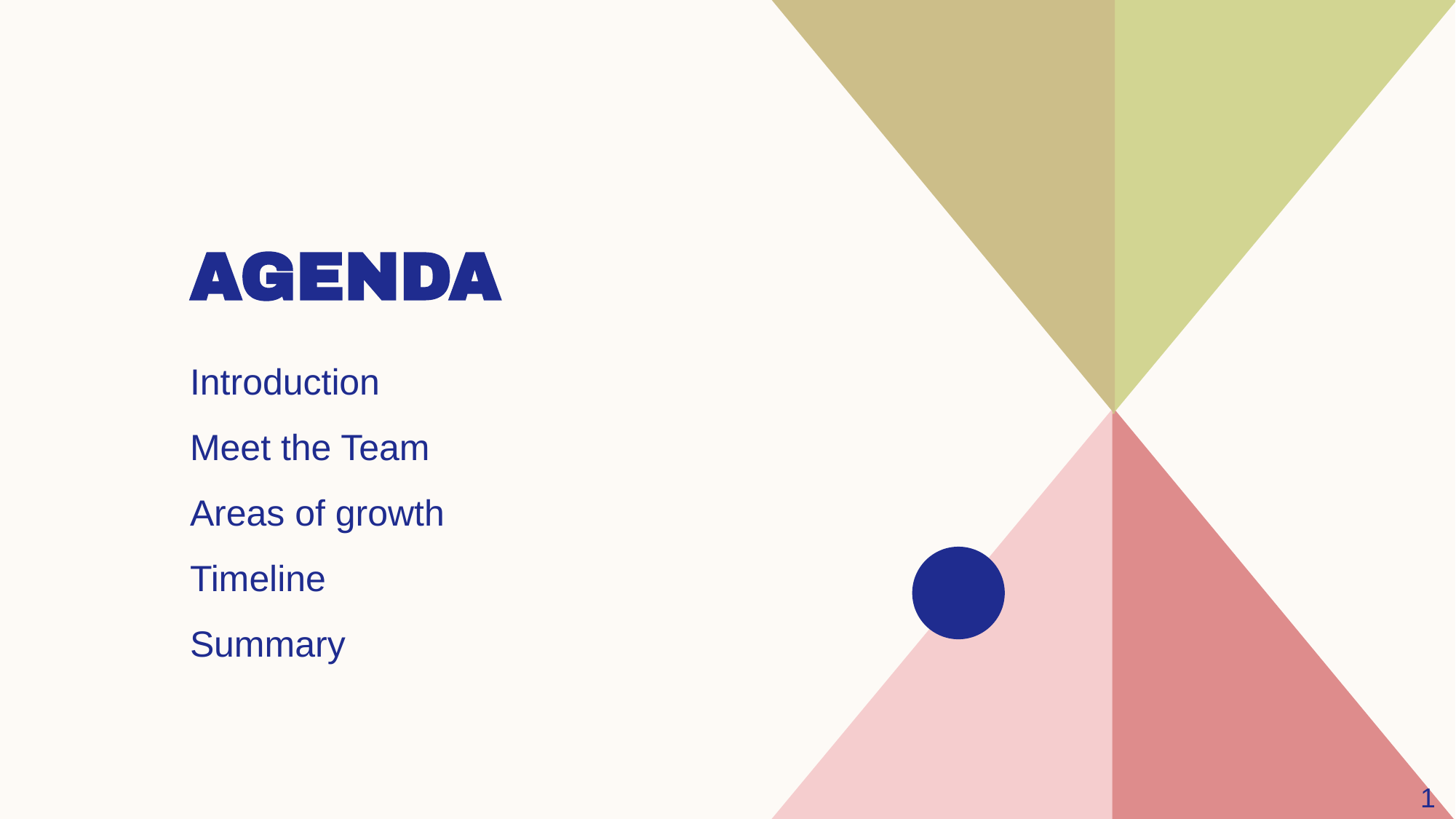

# AGENDA
Introduction​
Meet the Team
​Areas of growth
Timeline
​Summary​

1​